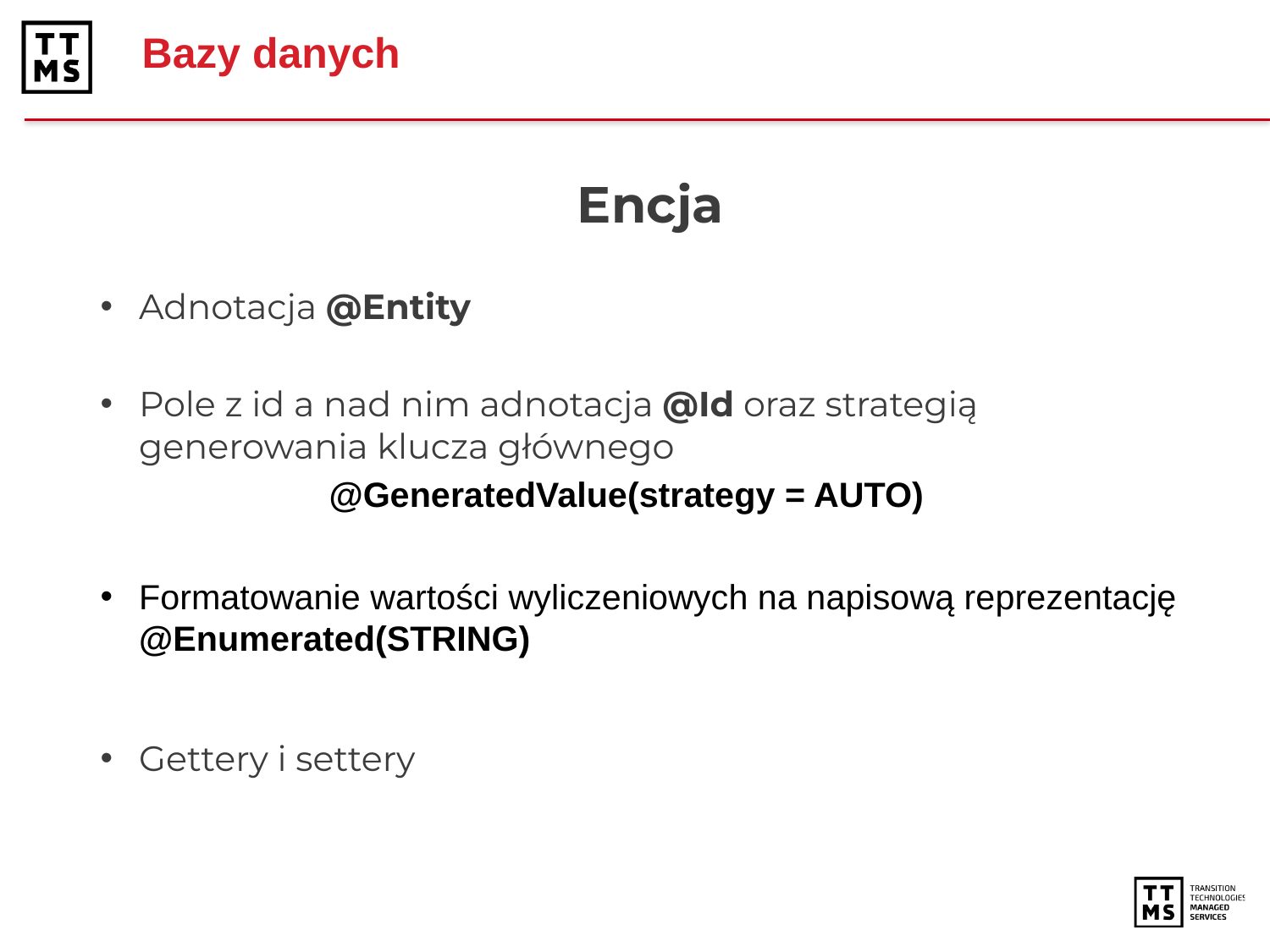

# Bazy danych
Encja

Adnotacja @Entity

Pole z id a nad nim adnotacja @Id oraz strategią generowania klucza głównego
		@GeneratedValue(strategy = AUTO)

Formatowanie wartości wyliczeniowych na napisową reprezentację @Enumerated(STRING)

Gettery i settery